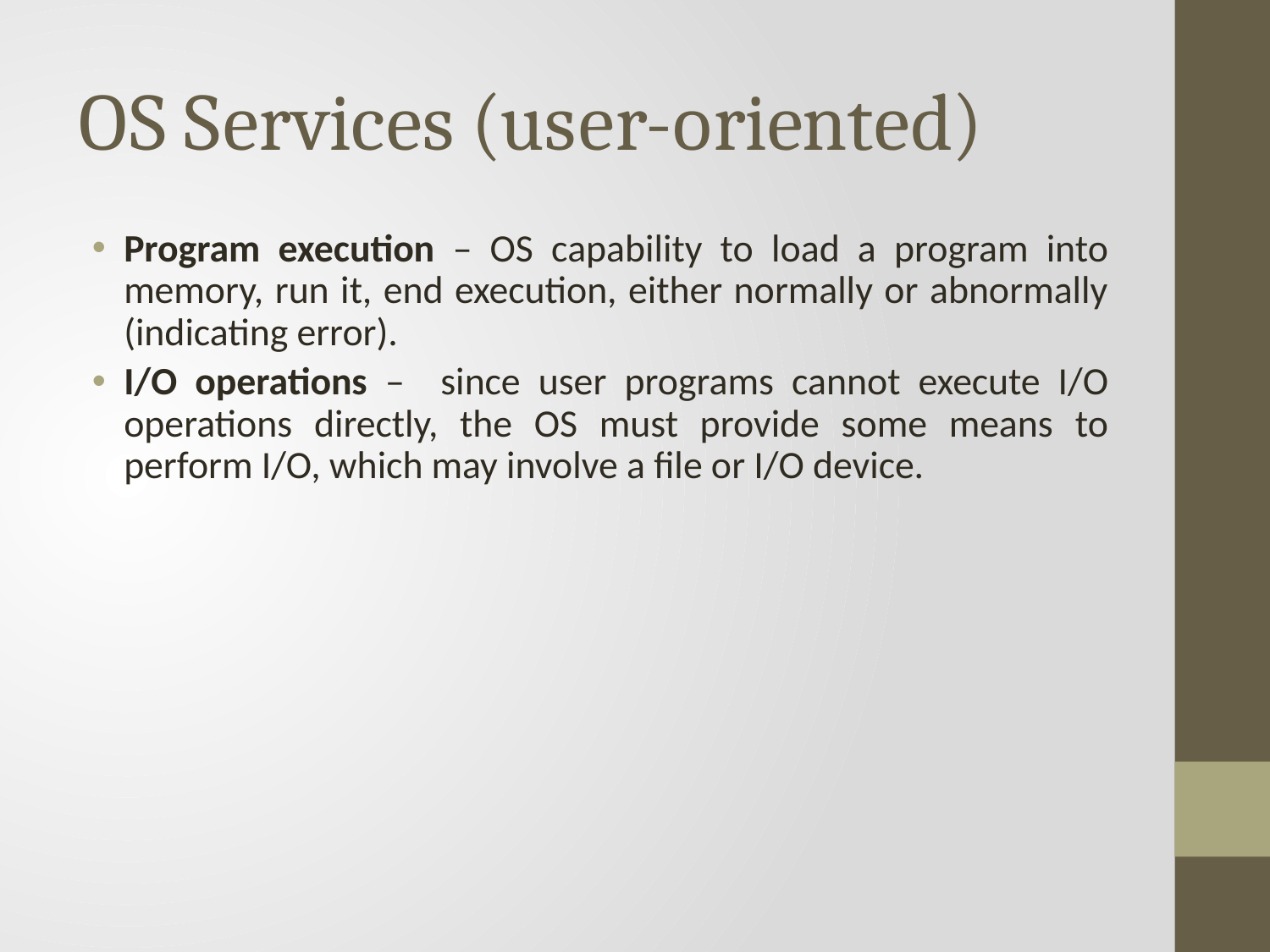

# OS Services (user-oriented)
Program execution – OS capability to load a program into memory, run it, end execution, either normally or abnormally (indicating error).
I/O operations –  since user programs cannot execute I/O operations directly, the OS must provide some means to perform I/O, which may involve a file or I/O device.